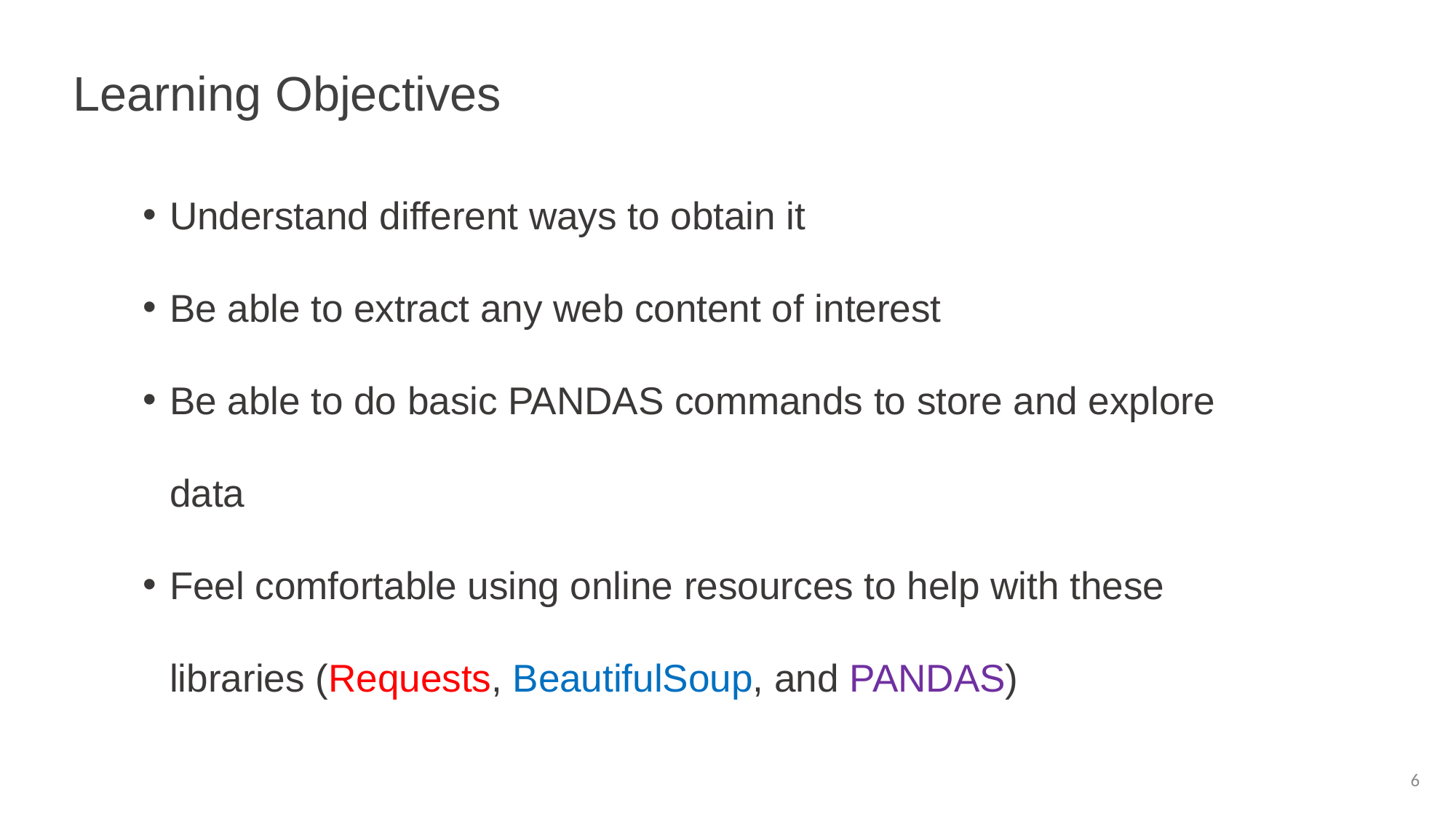

Learning Objectives
Understand different ways to obtain it
Be able to extract any web content of interest
Be able to do basic PANDAS commands to store and explore data
Feel comfortable using online resources to help with these libraries (Requests, BeautifulSoup, and PANDAS)
6